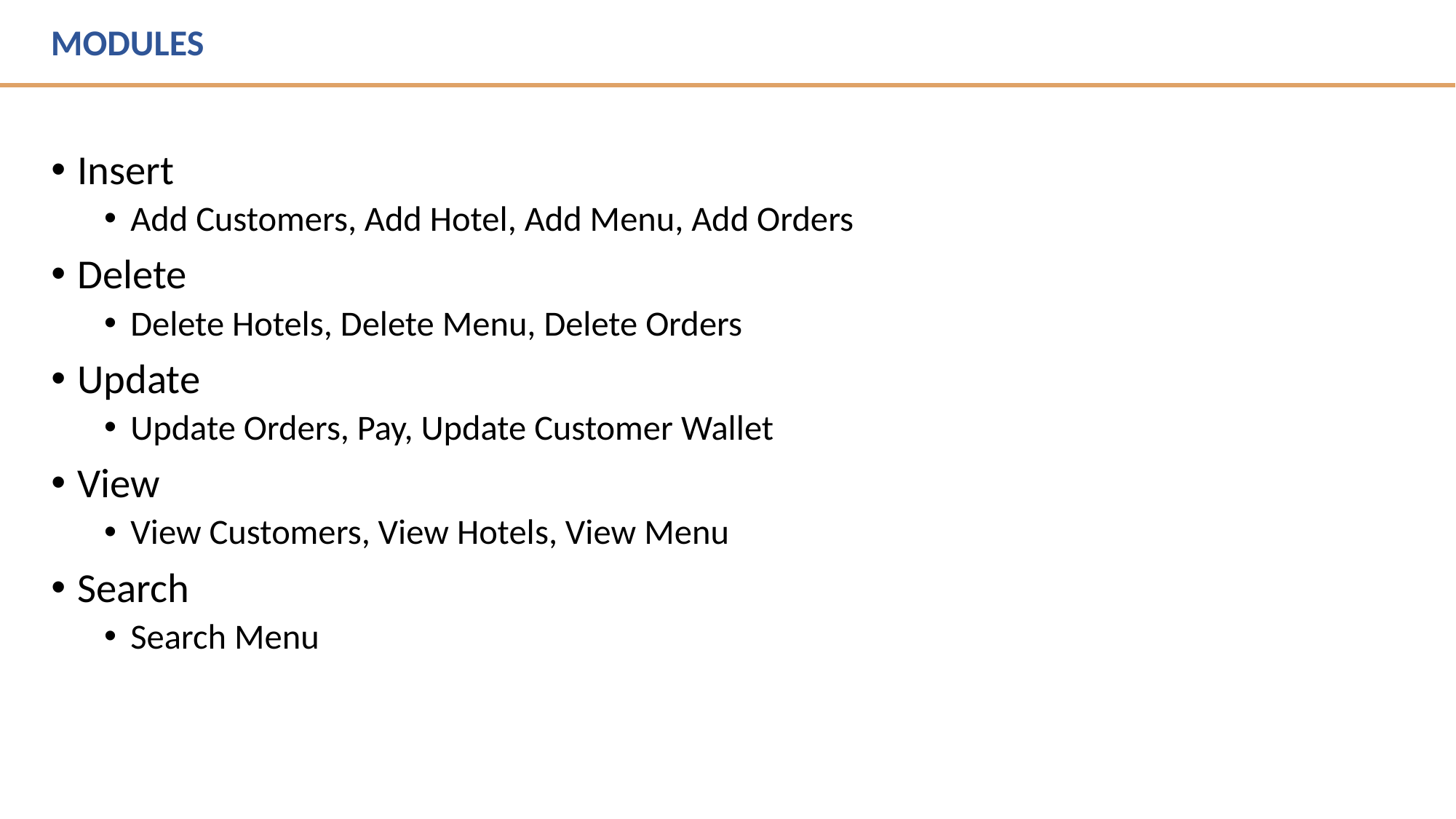

MODULES
Insert
Add Customers, Add Hotel, Add Menu, Add Orders
Delete
Delete Hotels, Delete Menu, Delete Orders
Update
Update Orders, Pay, Update Customer Wallet
View
View Customers, View Hotels, View Menu
Search
Search Menu